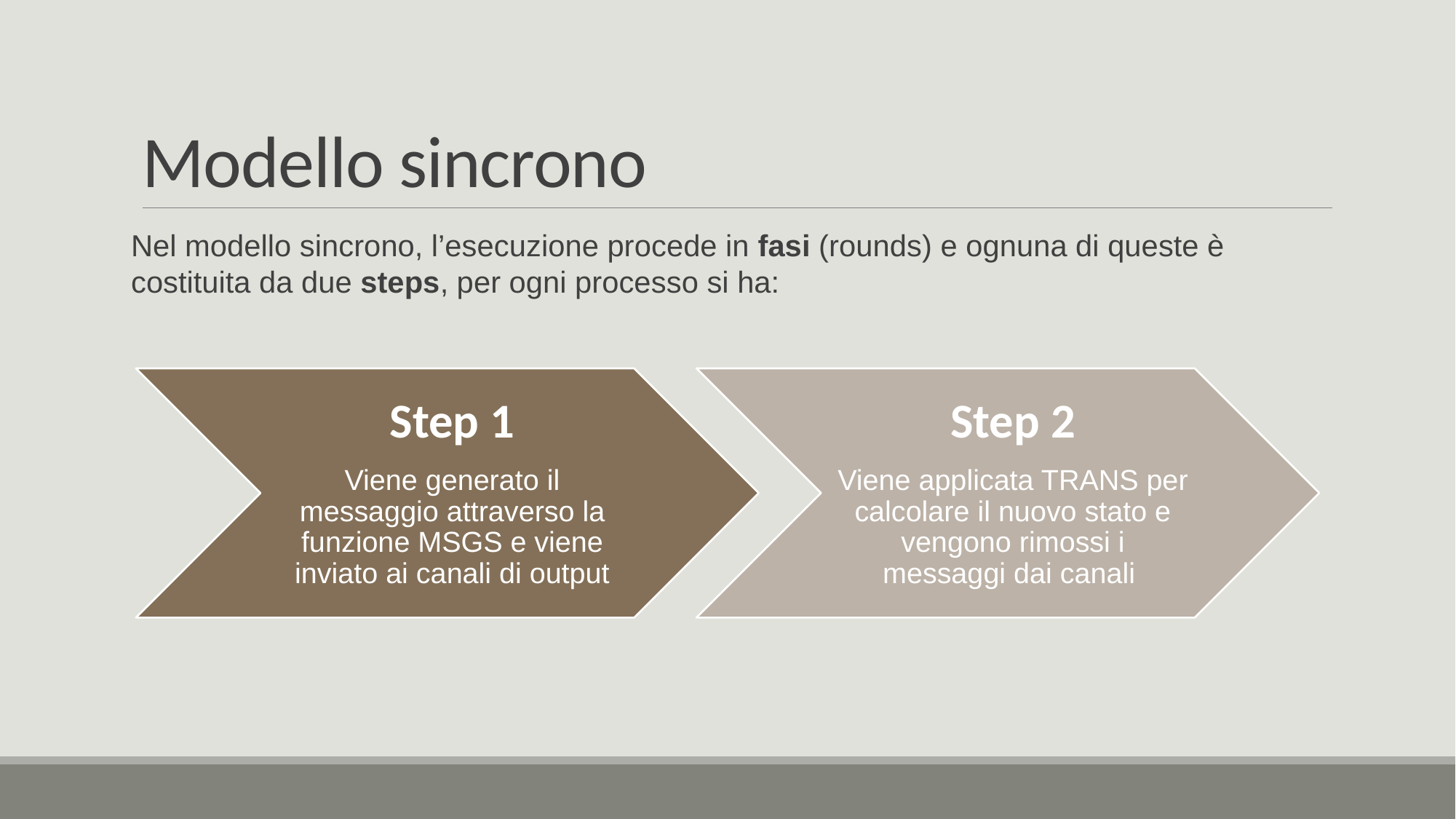

# Modello sincrono
Nel modello sincrono, l’esecuzione procede in fasi (rounds) e ognuna di queste è costituita da due steps, per ogni processo si ha:

Step 1
Viene generato il messaggio attraverso la funzione MSGS e viene inviato ai canali di output
Step 2
Viene applicata TRANS per calcolare il nuovo stato e vengono rimossi i messaggi dai canali